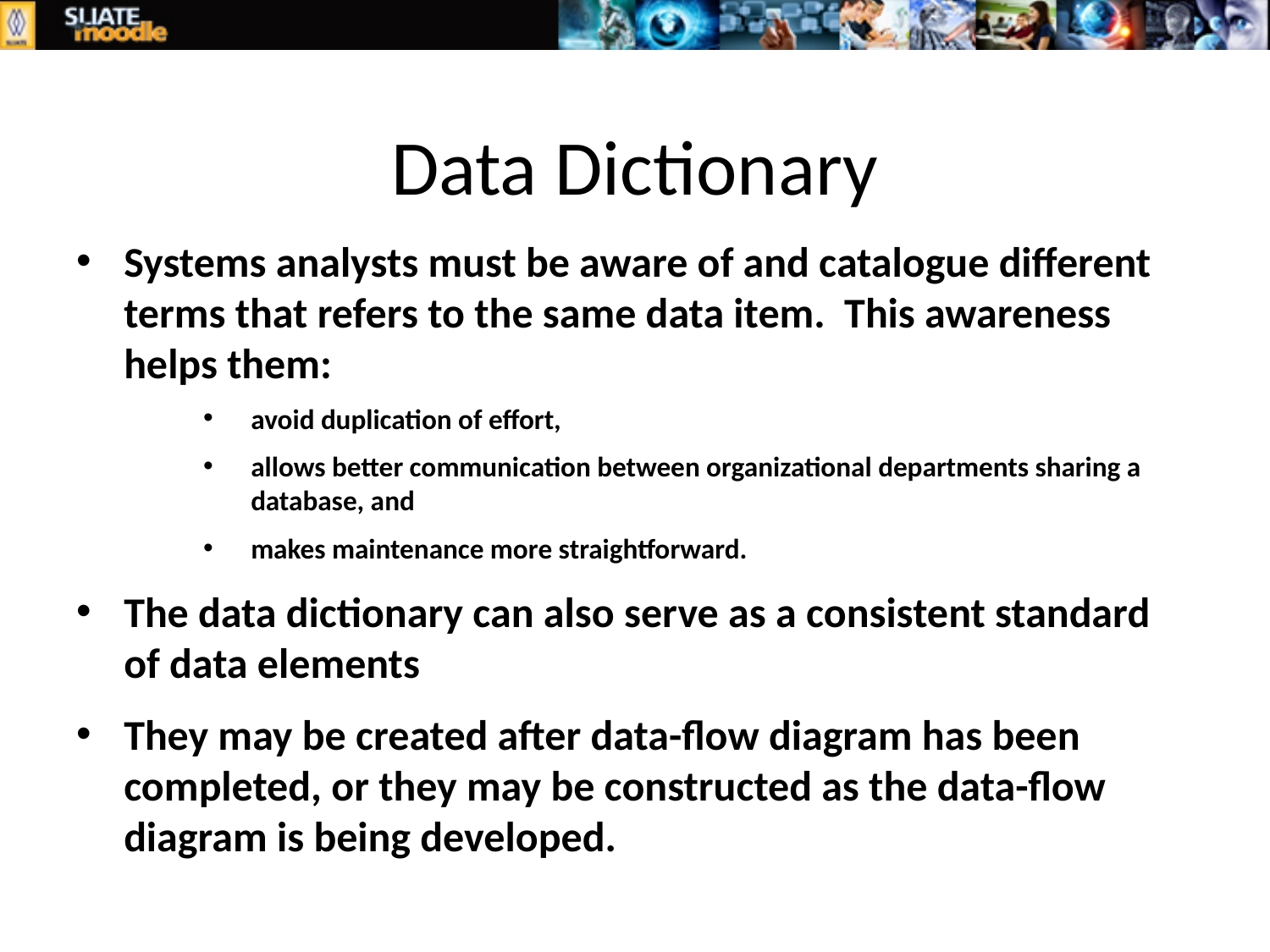

# Data Dictionary
Systems analysts must be aware of and catalogue different terms that refers to the same data item.  This awareness helps them:
avoid duplication of effort,
allows better communication between organizational departments sharing a database, and
makes maintenance more straightforward.
The data dictionary can also serve as a consistent standard of data elements
They may be created after data-flow diagram has been completed, or they may be constructed as the data-flow diagram is being developed.